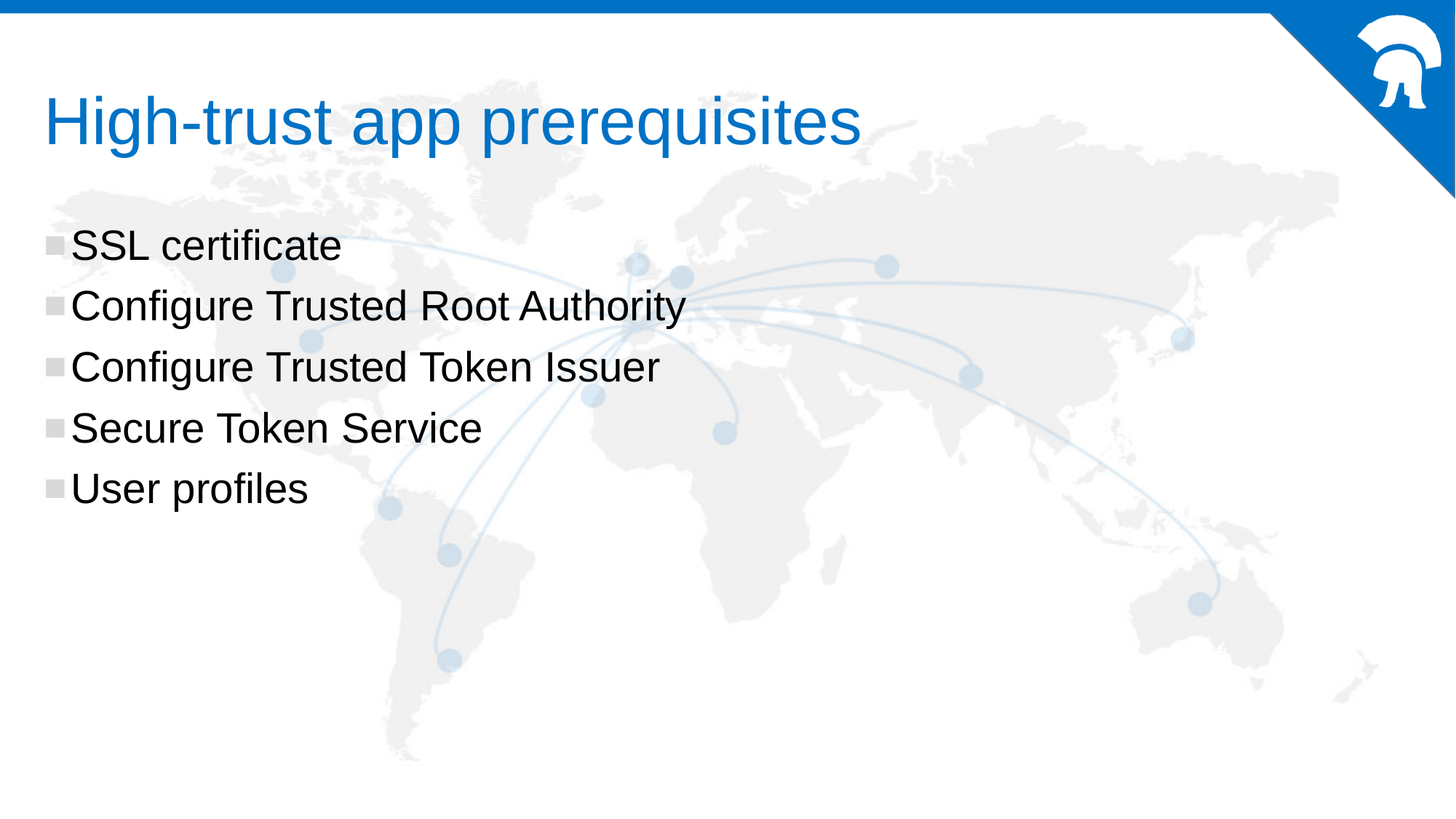

# High-trust app prerequisites
SSL certificate
Configure Trusted Root Authority
Configure Trusted Token Issuer
Secure Token Service
User profiles